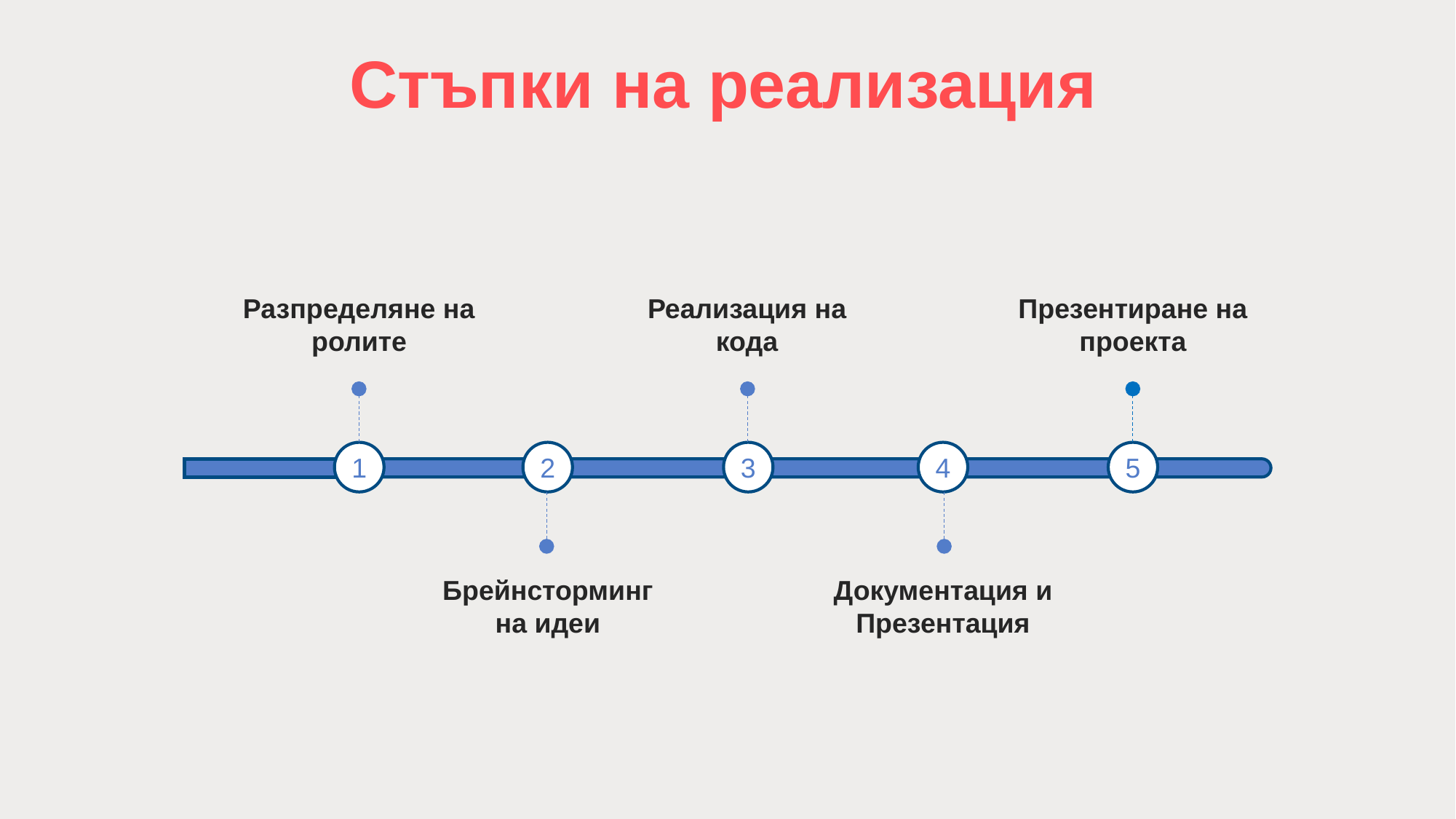

Стъпки на реализация
Реализация на кода
Презентиране на проекта
Разпределяне на ролите
1
2
3
4
5

Брейнсторминг на идеи
Документация и Презентация